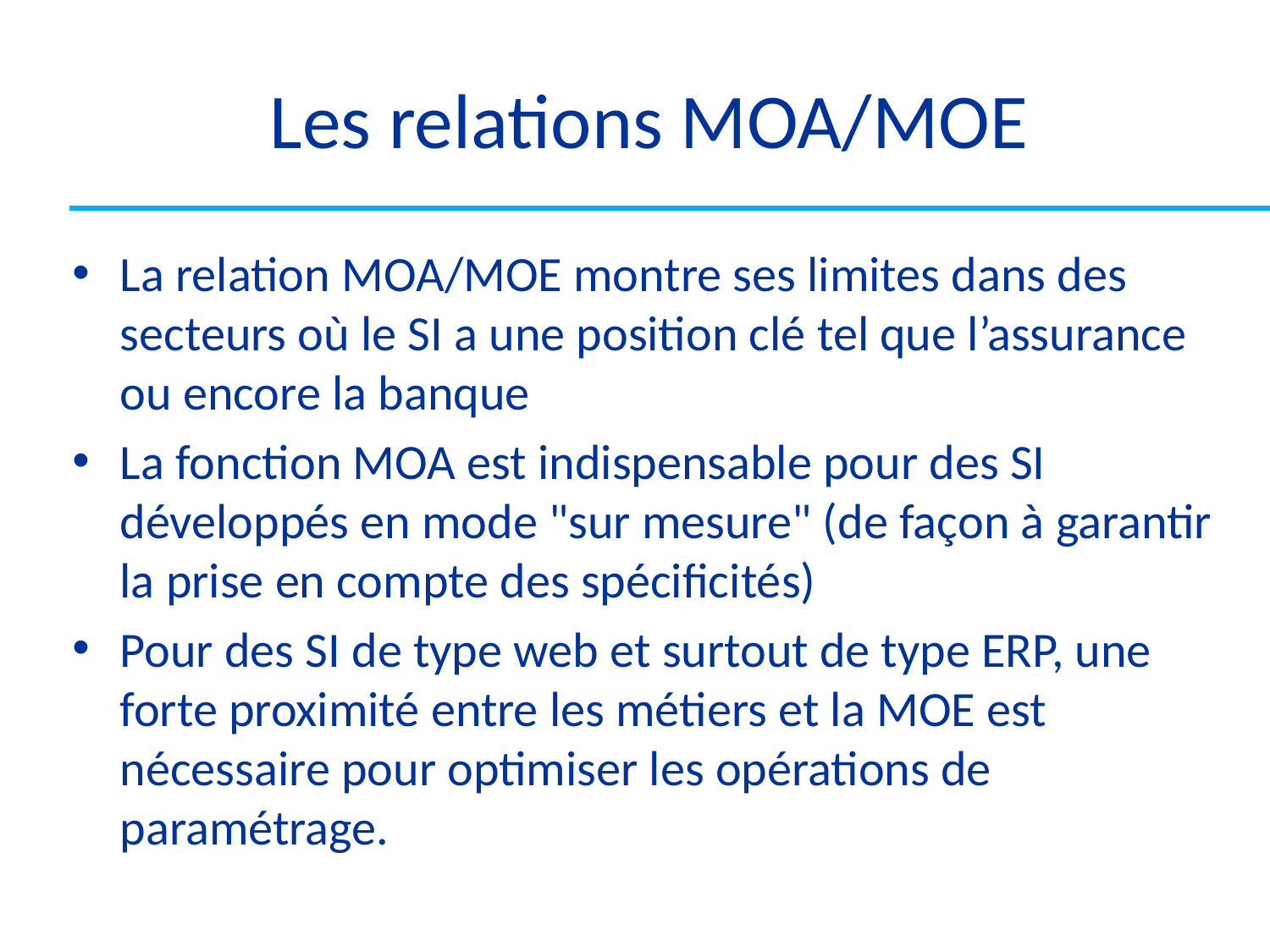

# Les relations MOA/MOE
La relation MOA/MOE montre ses limites dans des secteurs où le SI a une position clé tel que l’assurance ou encore la banque
La fonction MOA est indispensable pour des SI développés en mode "sur mesure" (de façon à garantir la prise en compte des spécificités)
Pour des SI de type web et surtout de type ERP, une forte proximité entre les métiers et la MOE est nécessaire pour optimiser les opérations de paramétrage.